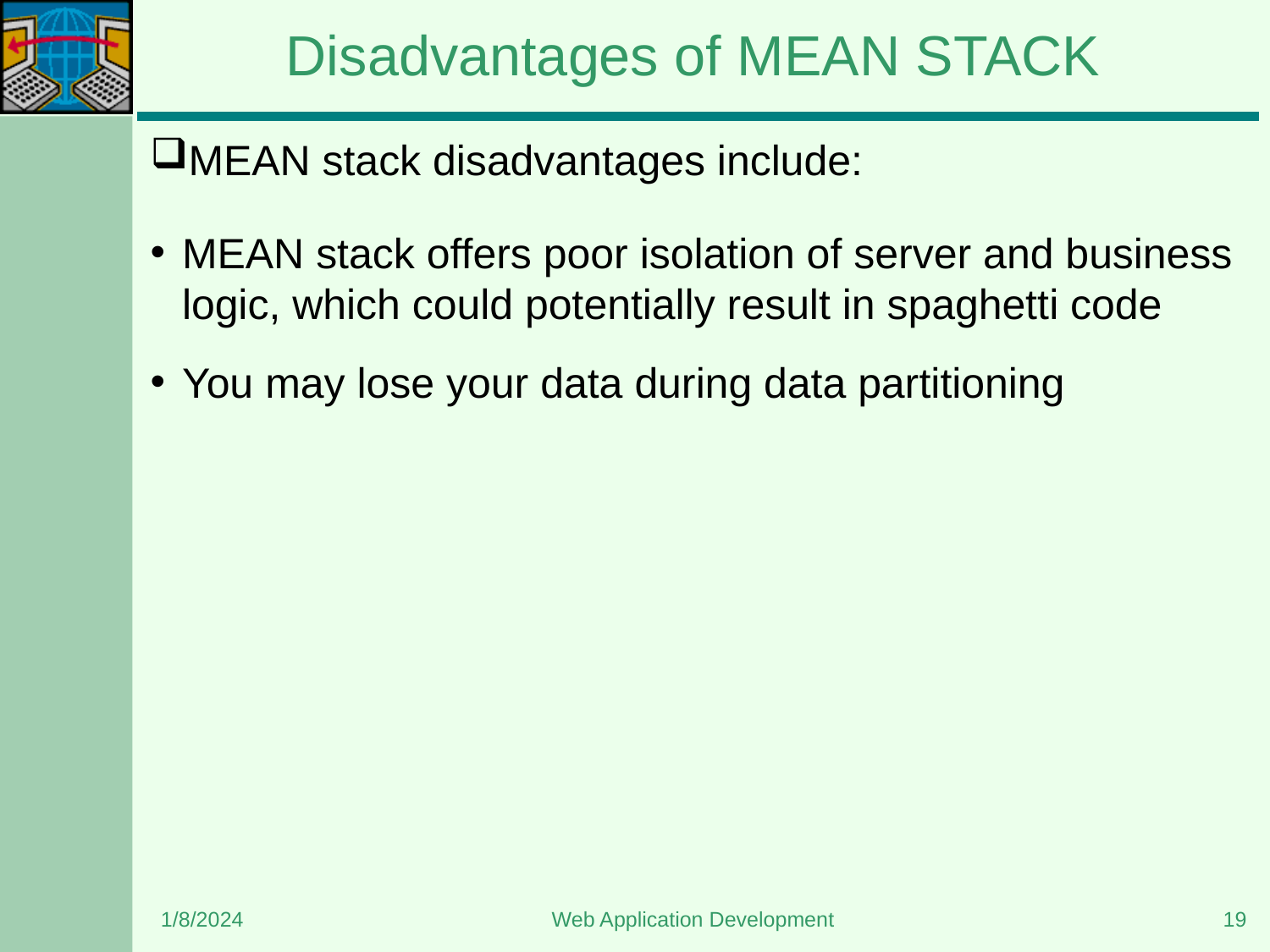

# Disadvantages of MEAN STACK
MEAN stack disadvantages include:
MEAN stack offers poor isolation of server and business logic, which could potentially result in spaghetti code
You may lose your data during data partitioning

1/8/2024
Web Application Development
19